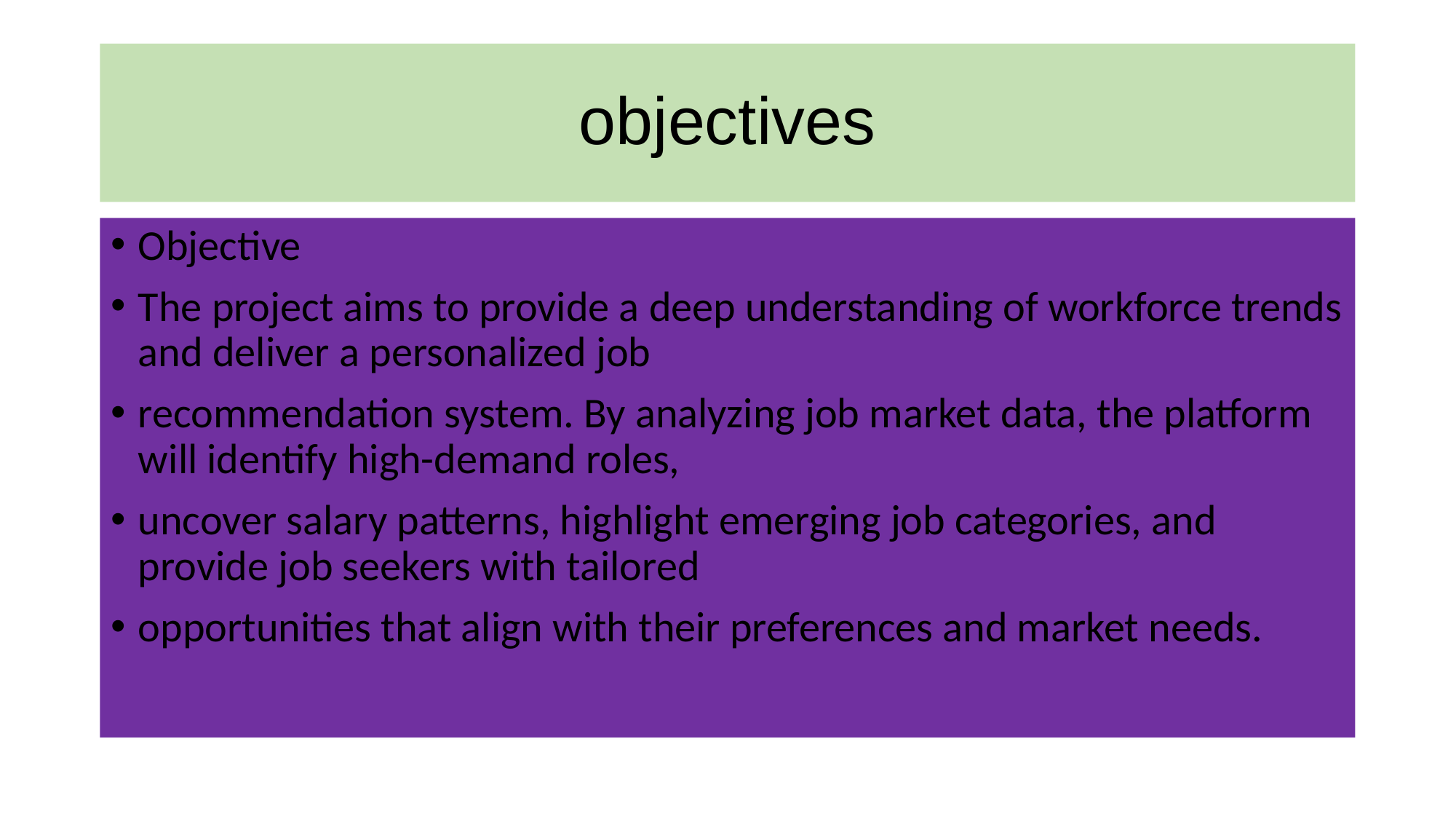

# objectives
Objective
The project aims to provide a deep understanding of workforce trends and deliver a personalized job
recommendation system. By analyzing job market data, the platform will identify high-demand roles,
uncover salary patterns, highlight emerging job categories, and provide job seekers with tailored
opportunities that align with their preferences and market needs.